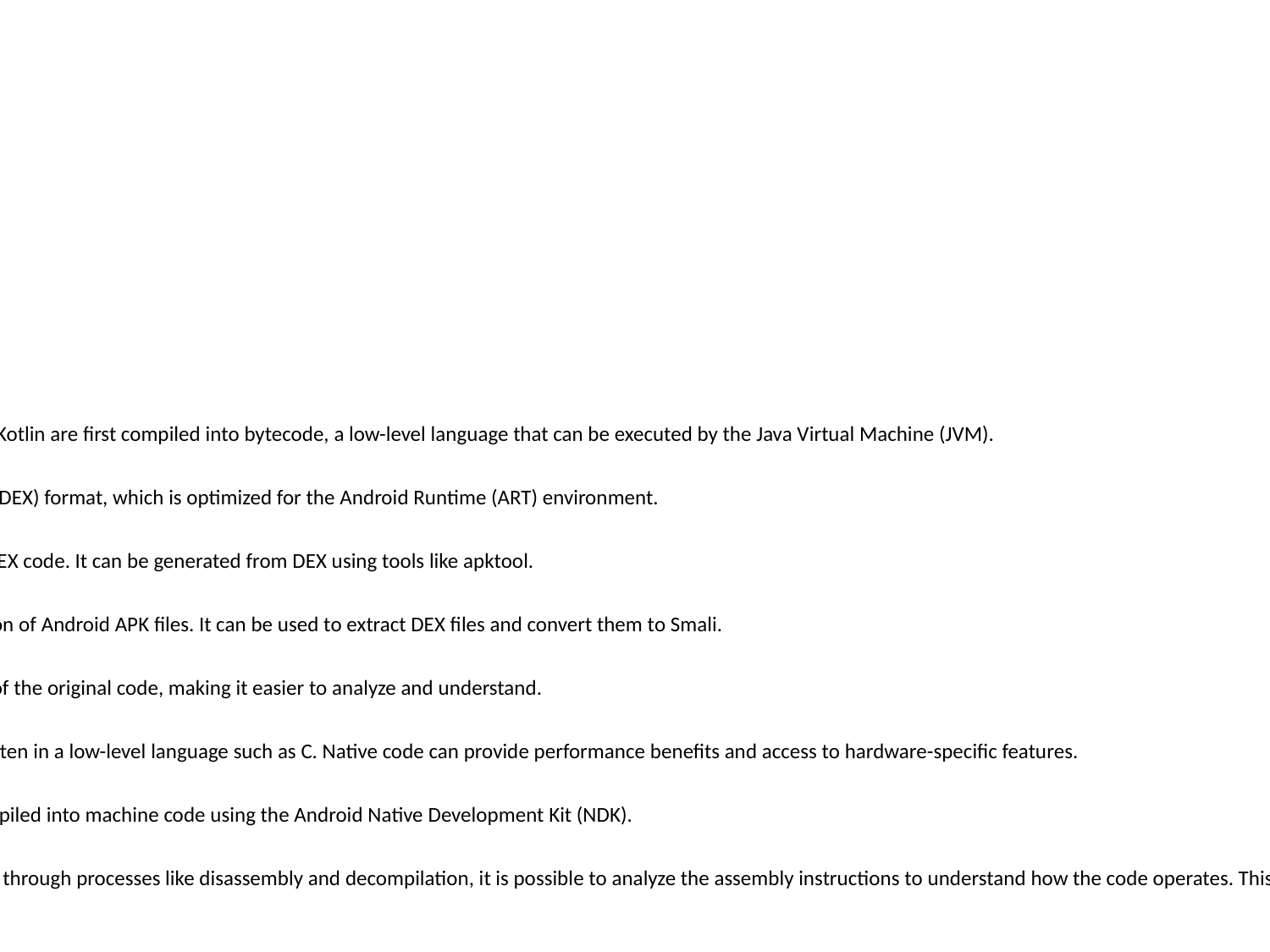

Slide Content:

Java or Kotlin – compiled to bytecode
And converted in DEX
Dex-> Smali
Using apktool
Disassembled version of the code
Native Code
Code in C
Analysis in Assembly (After reverse engineering)

Enhanced Explanation:

Java or Kotlin – compiled to bytecode:Android applications written in Java or Kotlin are first compiled into bytecode, a low-level language that can be executed by the Java Virtual Machine (JVM).

And converted in DEX:The bytecode is then converted into Dalvik Executable (DEX) format, which is optimized for the Android Runtime (ART) environment.

Dex-> Smali:Smali is a low-level assembly language that is used to represent DEX code. It can be generated from DEX using tools like apktool.

Using apktool:Apktool is a tool that allows for the disassembly and modification of Android APK files. It can be used to extract DEX files and convert them to Smali.

Disassembled version of the code:Smali is a human-readable representation of the original code, making it easier to analyze and understand.

Native Code:Some Android applications may include native code, which is written in a low-level language such as C. Native code can provide performance benefits and access to hardware-specific features.

Code in C:Native code in Android applications is typically written in C. It is compiled into machine code using the Android Native Development Kit (NDK).

Analysis in Assembly (After reverse engineering):By reversing the native code through processes like disassembly and decompilation, it is possible to analyze the assembly instructions to understand how the code operates. This analysis can be valuable in security assessments and malware investigations.